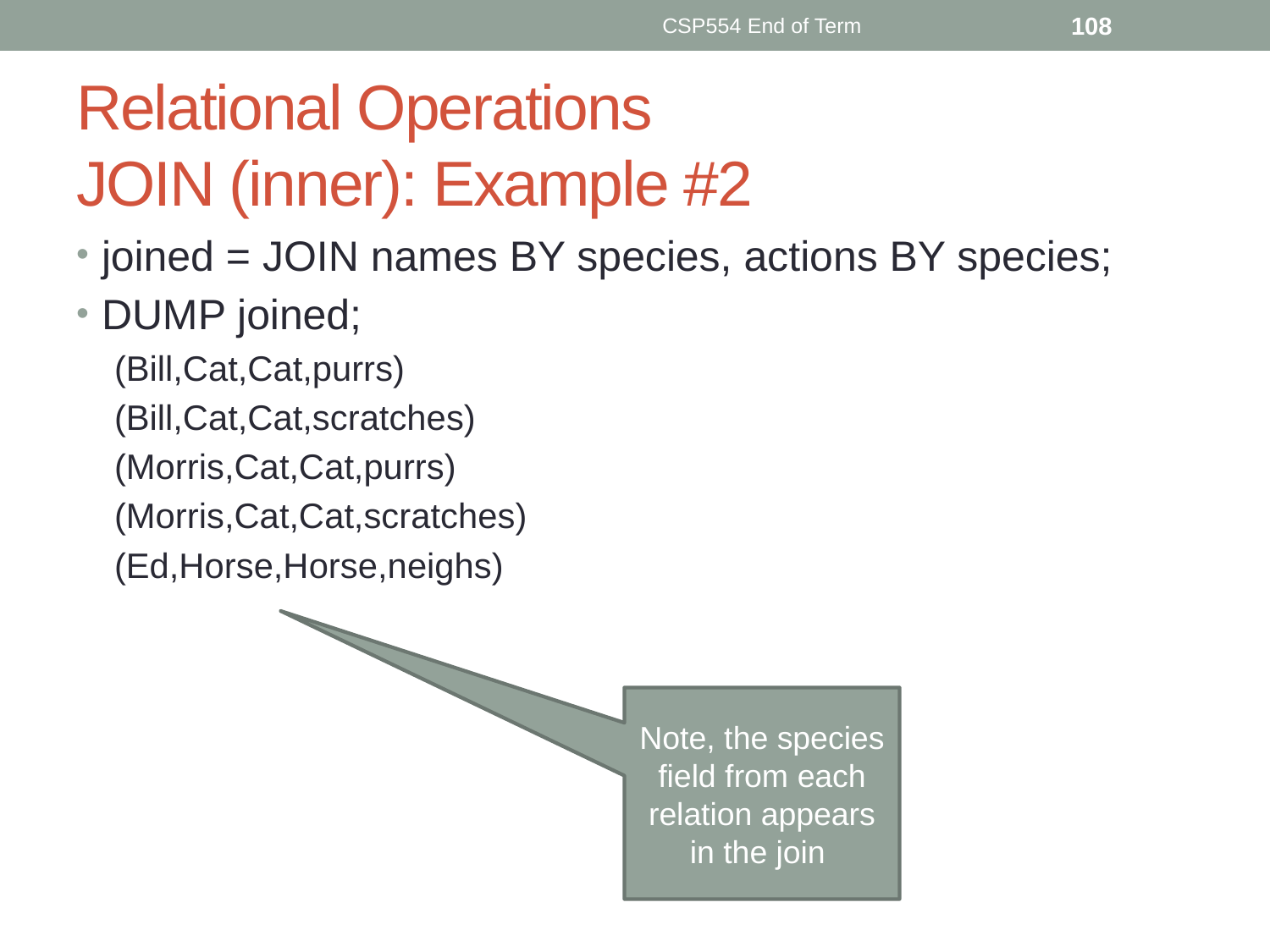

CSP554 End of Term
108
# Relational Operations JOIN (inner): Example #2
joined = JOIN names BY species, actions BY species;
DUMP joined;
(Bill,Cat,Cat,purrs)
(Bill,Cat,Cat,scratches)
(Morris,Cat,Cat,purrs)
(Morris,Cat,Cat,scratches)
(Ed,Horse,Horse,neighs)
Note, the species field from each relation appears in the join